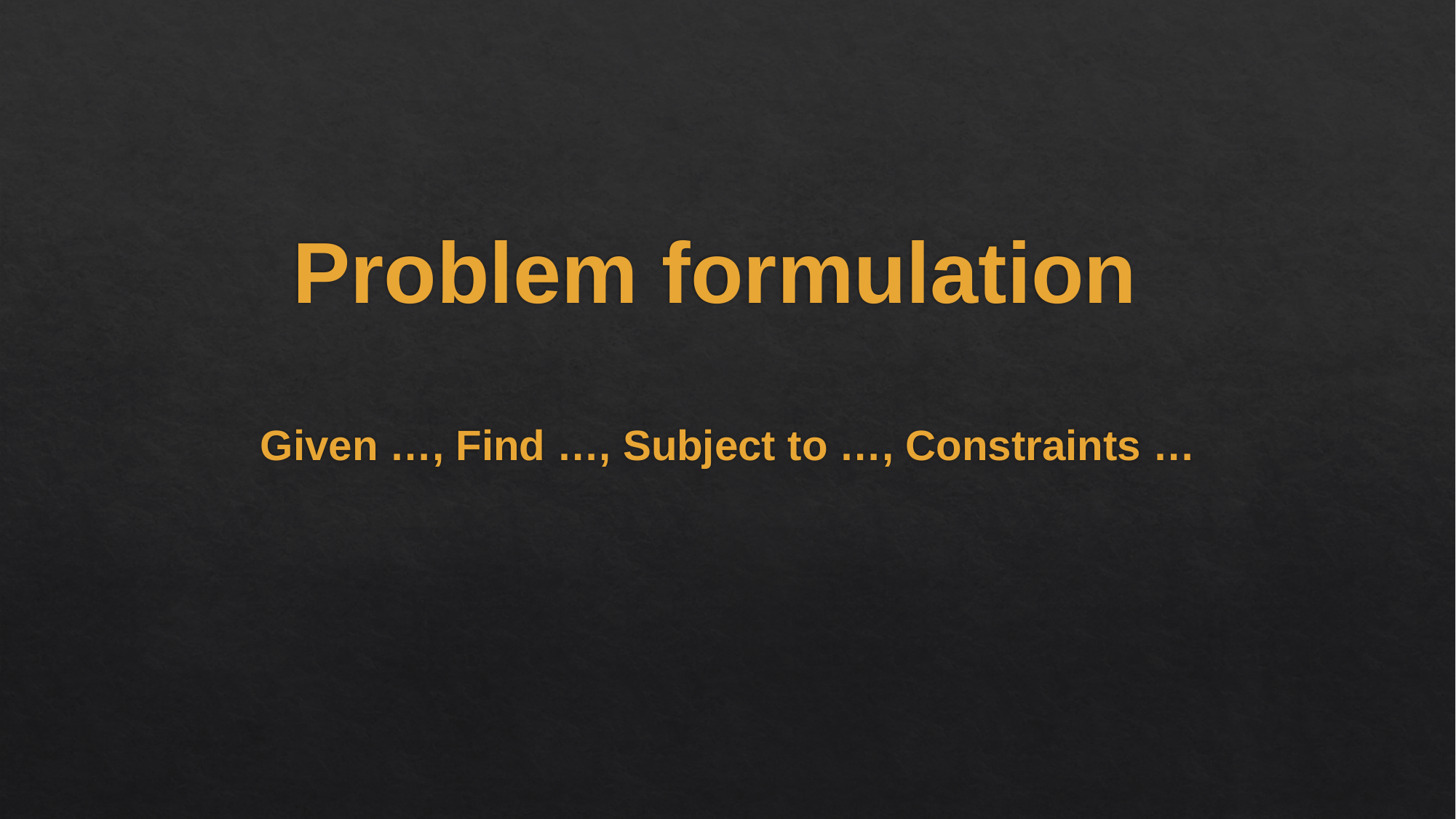

# Problem formulation
Given …, Find …, Subject to …, Constraints …